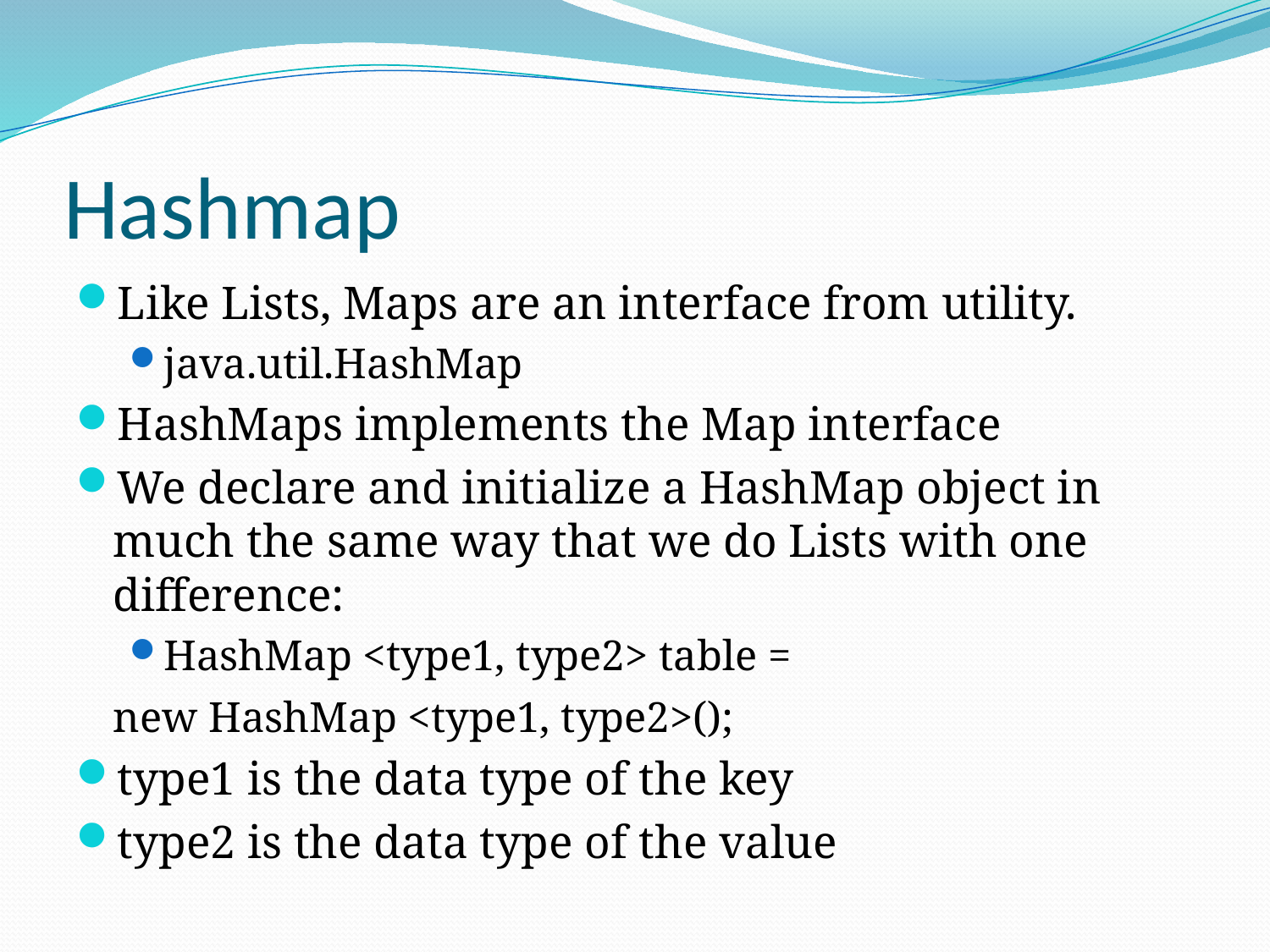

# Hashmap
Like Lists, Maps are an interface from utility.
java.util.HashMap
HashMaps implements the Map interface
We declare and initialize a HashMap object in much the same way that we do Lists with one difference:
HashMap <type1, type2> table =
				new HashMap <type1, type2>();
type1 is the data type of the key
type2 is the data type of the value